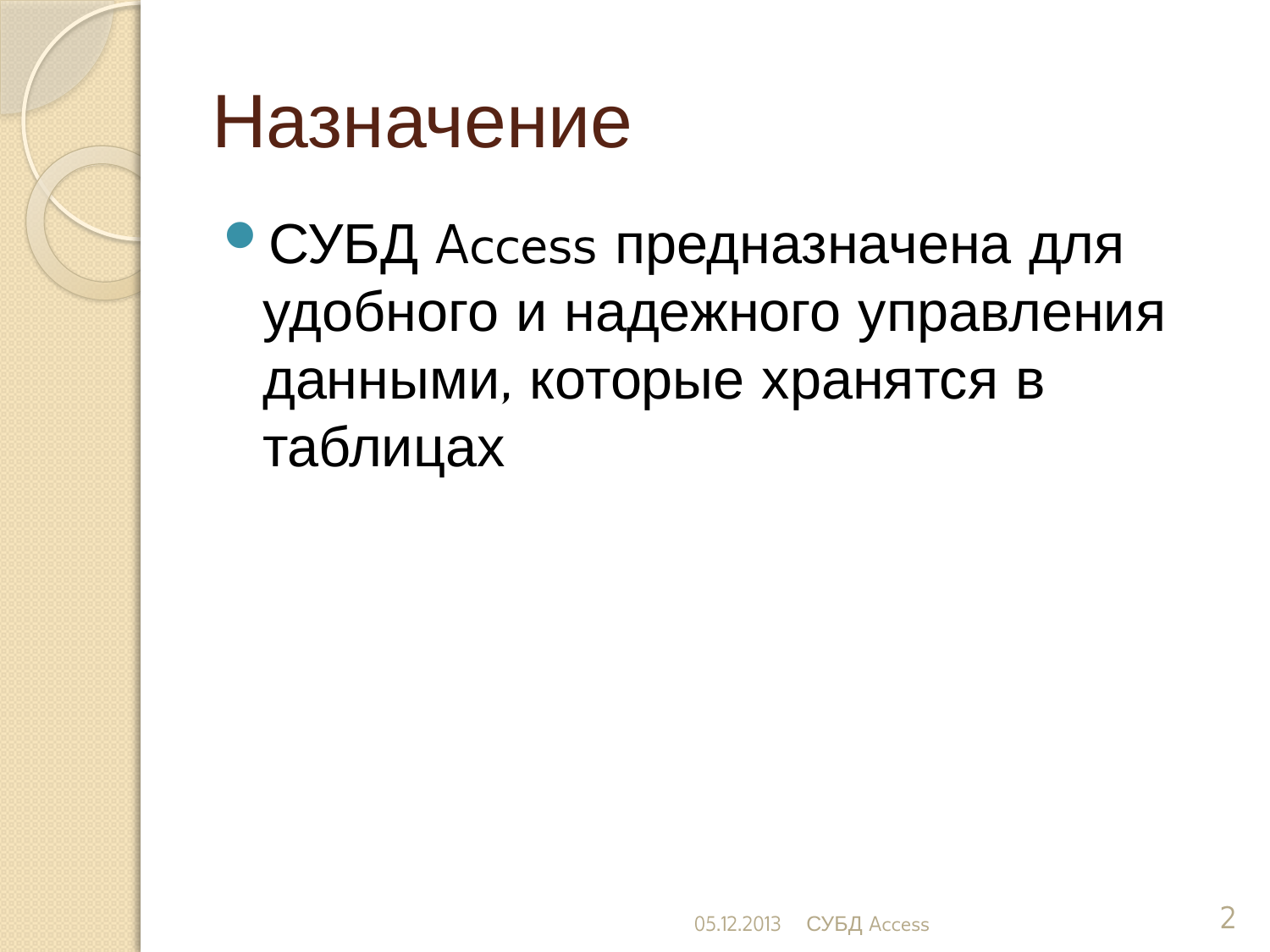

# Назначение
СУБД Access предназначена для удобного и надежного управления данными, которые хранятся в таблицах
05.12.2013
СУБД Access
2